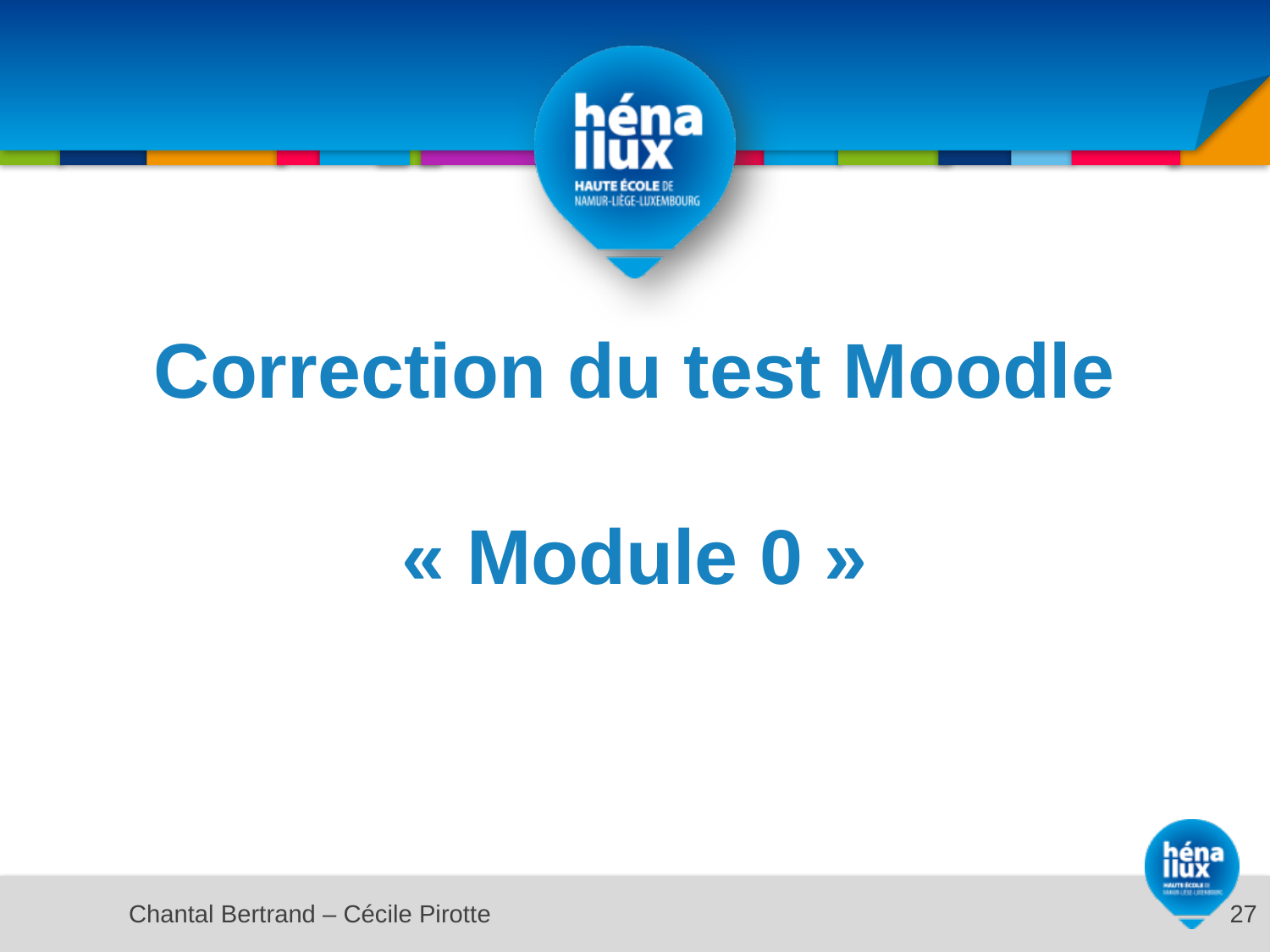

# Correction du test Moodle « Module 0 »
Chantal Bertrand – Cécile Pirotte
27